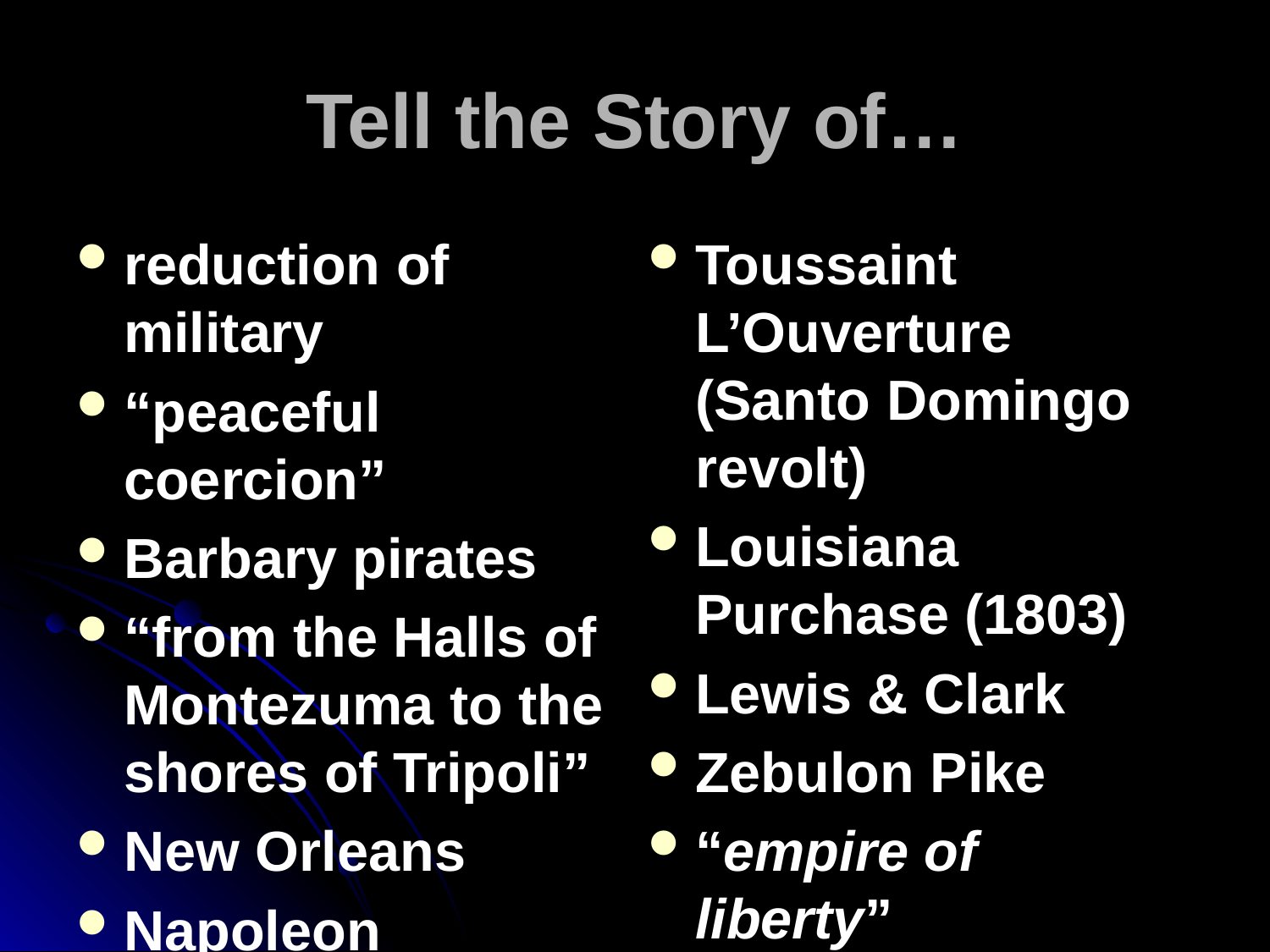

# Tell the Story of…
reduction of military
“peaceful coercion”
Barbary pirates
“from the Halls of Montezuma to the shores of Tripoli”
New Orleans
Napoleon Bonaparte
Toussaint L’Ouverture (Santo Domingo revolt)
Louisiana Purchase (1803)
Lewis & Clark
Zebulon Pike
“empire of liberty”